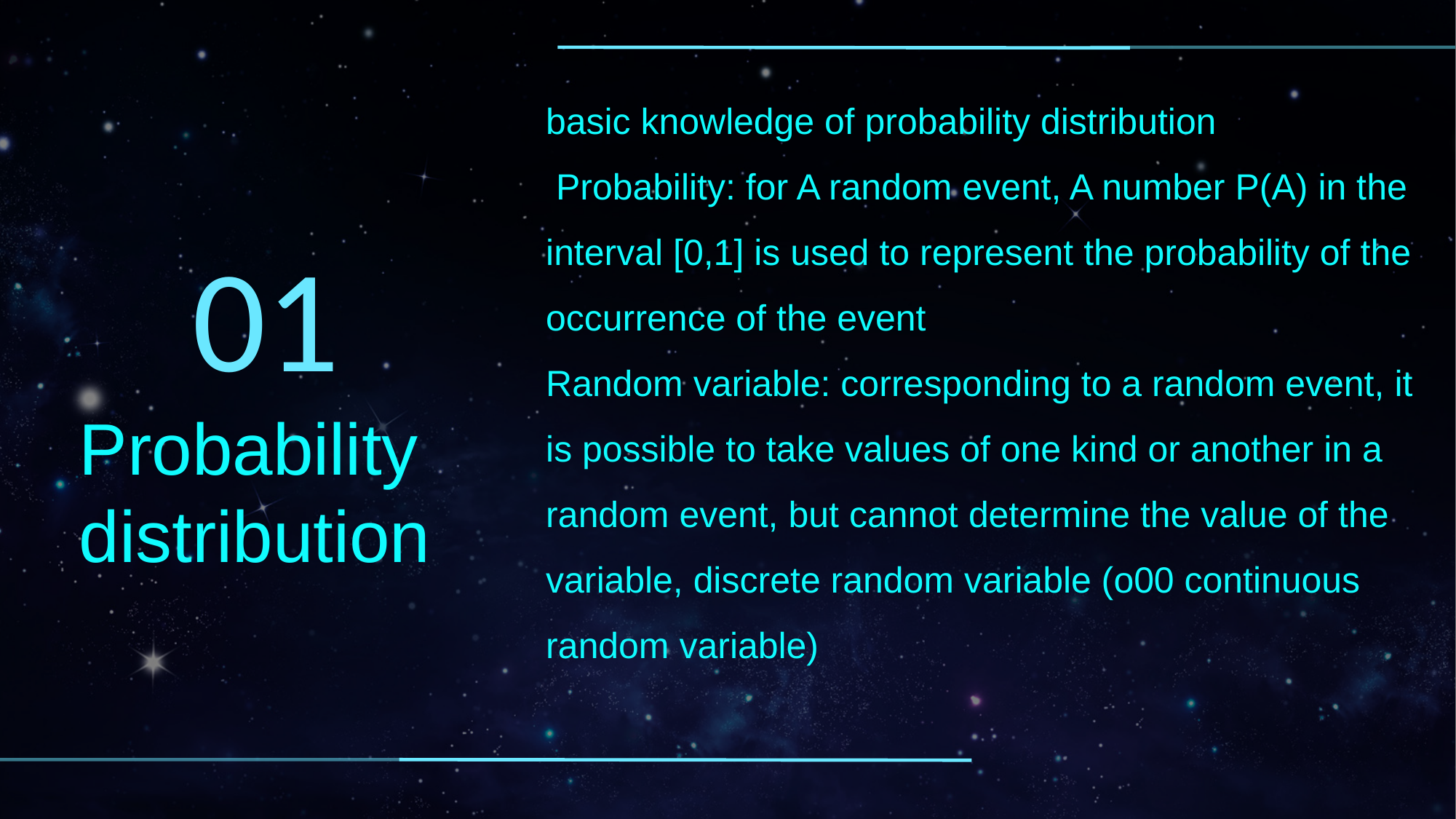

basic knowledge of probability distribution
 Probability: for A random event, A number P(A) in the interval [0,1] is used to represent the probability of the occurrence of the event
Random variable: corresponding to a random event, it is possible to take values of one kind or another in a random event, but cannot determine the value of the variable, discrete random variable (o00 continuous random variable)

01
Probability distribution